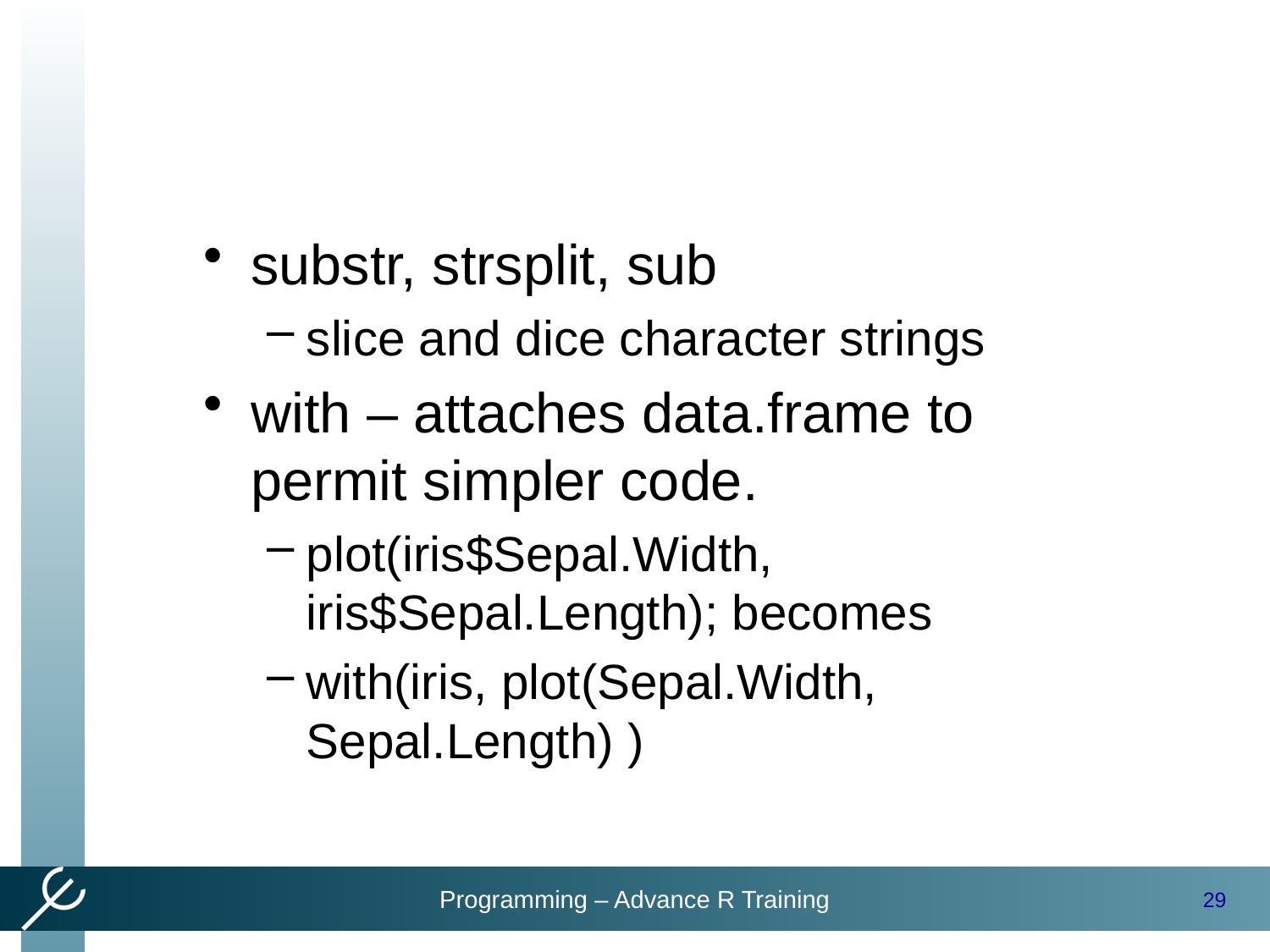

#
substr, strsplit, sub
slice and dice character strings
with – attaches data.frame to permit simpler code.
plot(iris$Sepal.Width, iris$Sepal.Length); becomes
with(iris, plot(Sepal.Width, Sepal.Length) )